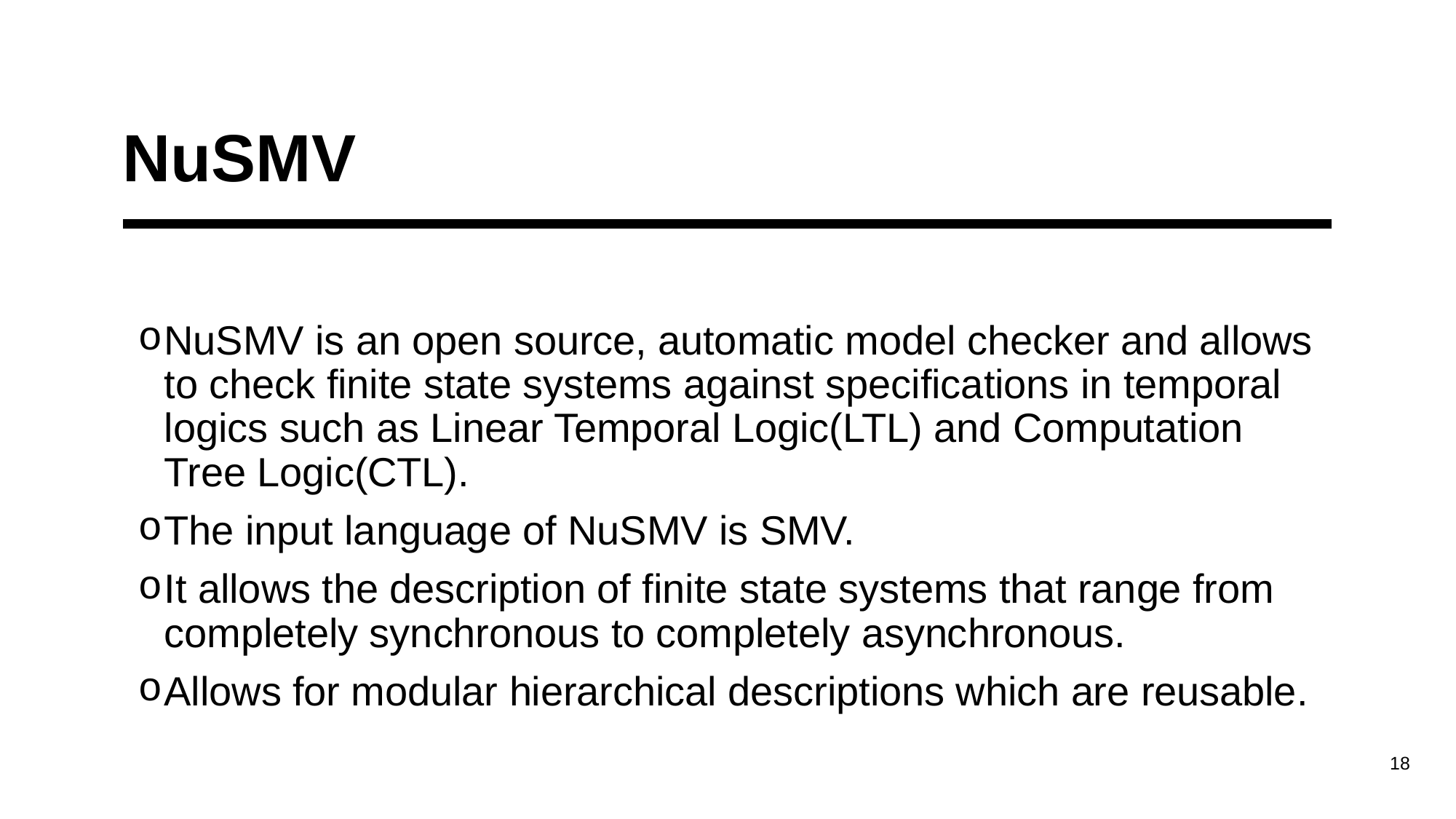

# NuSMV

NuSMV is an open source, automatic model checker and allows to check finite state systems against specifications in temporal logics such as Linear Temporal Logic(LTL) and Computation Tree Logic(CTL).
The input language of NuSMV is SMV.
It allows the description of finite state systems that range from completely synchronous to completely asynchronous.
Allows for modular hierarchical descriptions which are reusable.

18